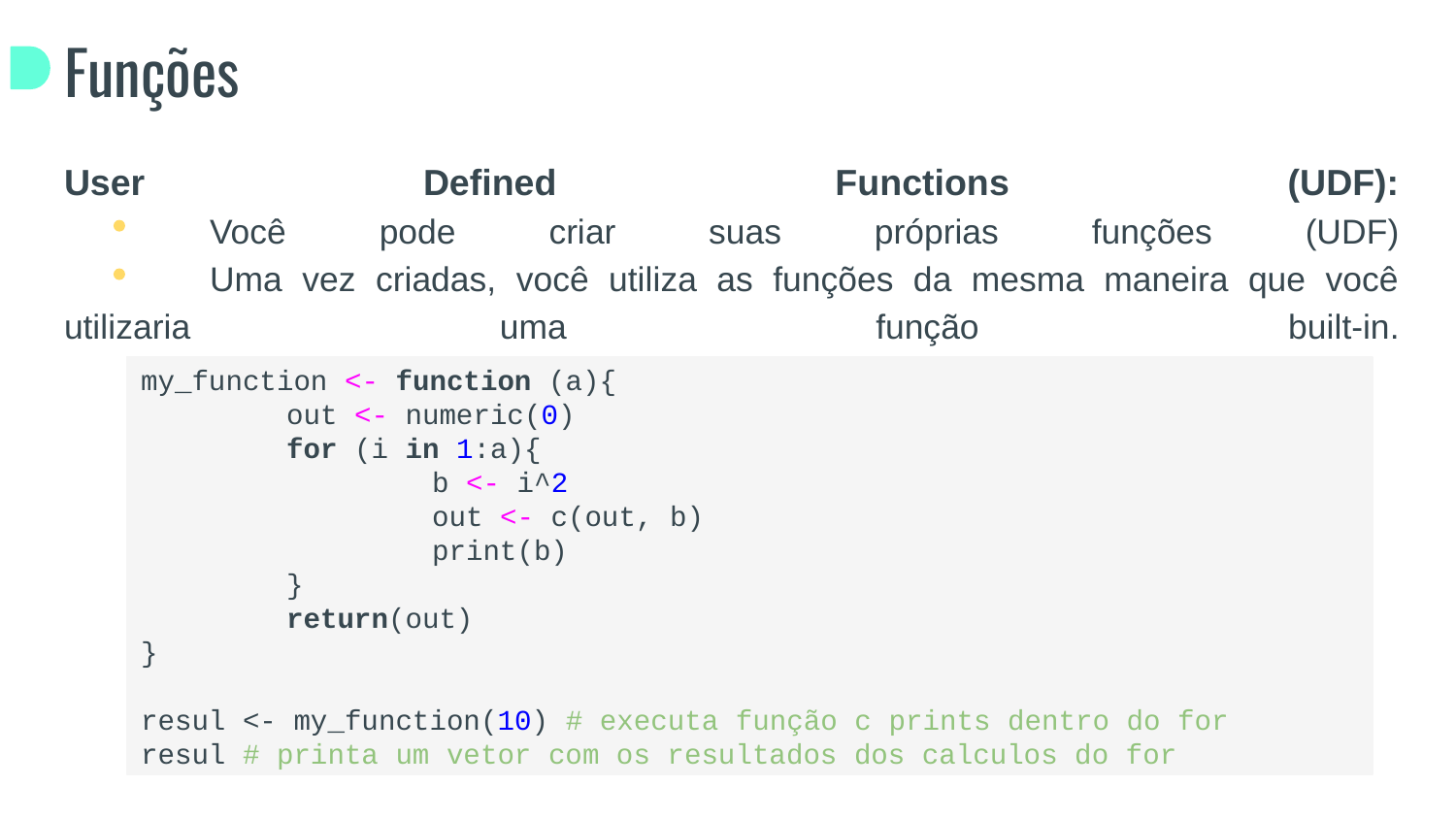

# Funções

User Defined Functions (UDF):
	Você pode criar suas próprias funções (UDF)
	Uma vez criadas, você utiliza as funções da mesma maneira que você utilizaria uma função built-in.

my_function <- function (a){
	out <- numeric(0)
	for (i in 1:a){
		b <- i^2
		out <- c(out, b)
		print(b)
	}
	return(out)
}

resul <- my_function(10) # executa função c prints dentro do for
resul # printa um vetor com os resultados dos calculos do for